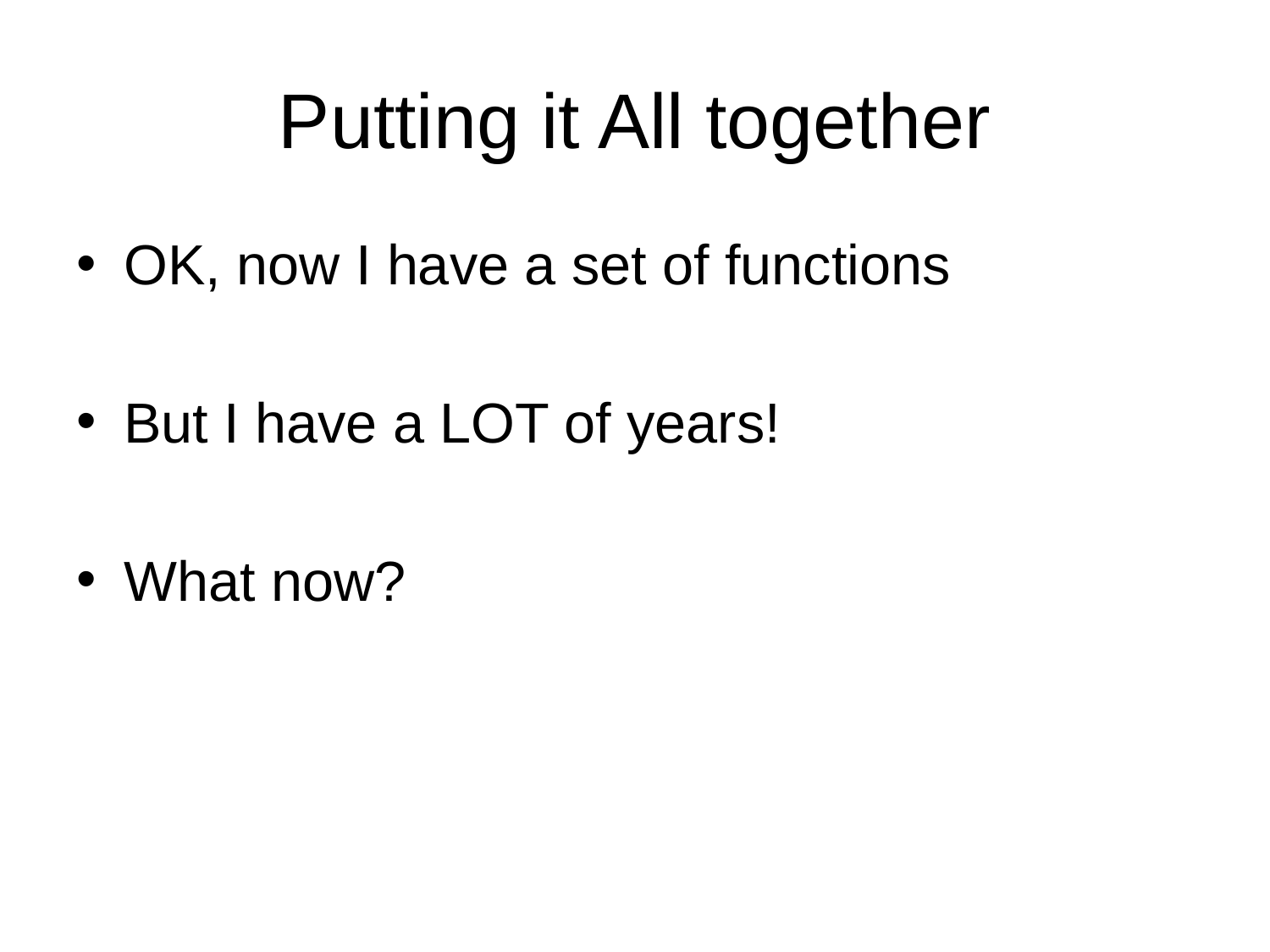

# Putting it All together
OK, now I have a set of functions

But I have a LOT of years!

What now?